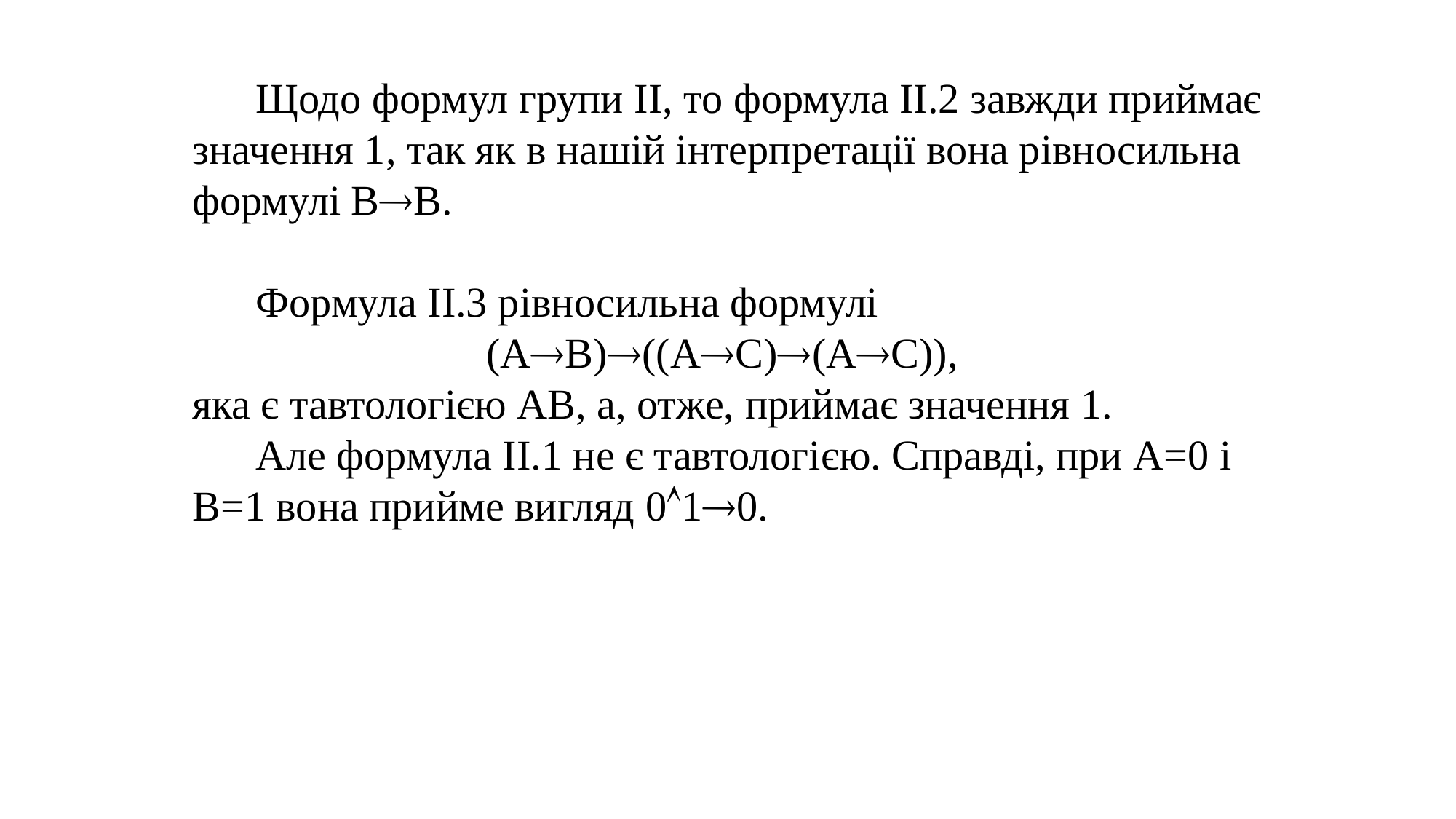

Щодо формул групи II, то формула II.2 завжди приймає значення 1, так як в нашій інтерпретації вона рівносильна формулі В→В.

      Формула II.3 рівносильна формулі
(А→В)→((А→С)→(А→С)),
яка є тавтологією АВ, а, отже, приймає значення 1.
      Але формула II.1 не є тавтологією. Справді, при А=0 і В=1 вона прийме вигляд 0∧1→0.